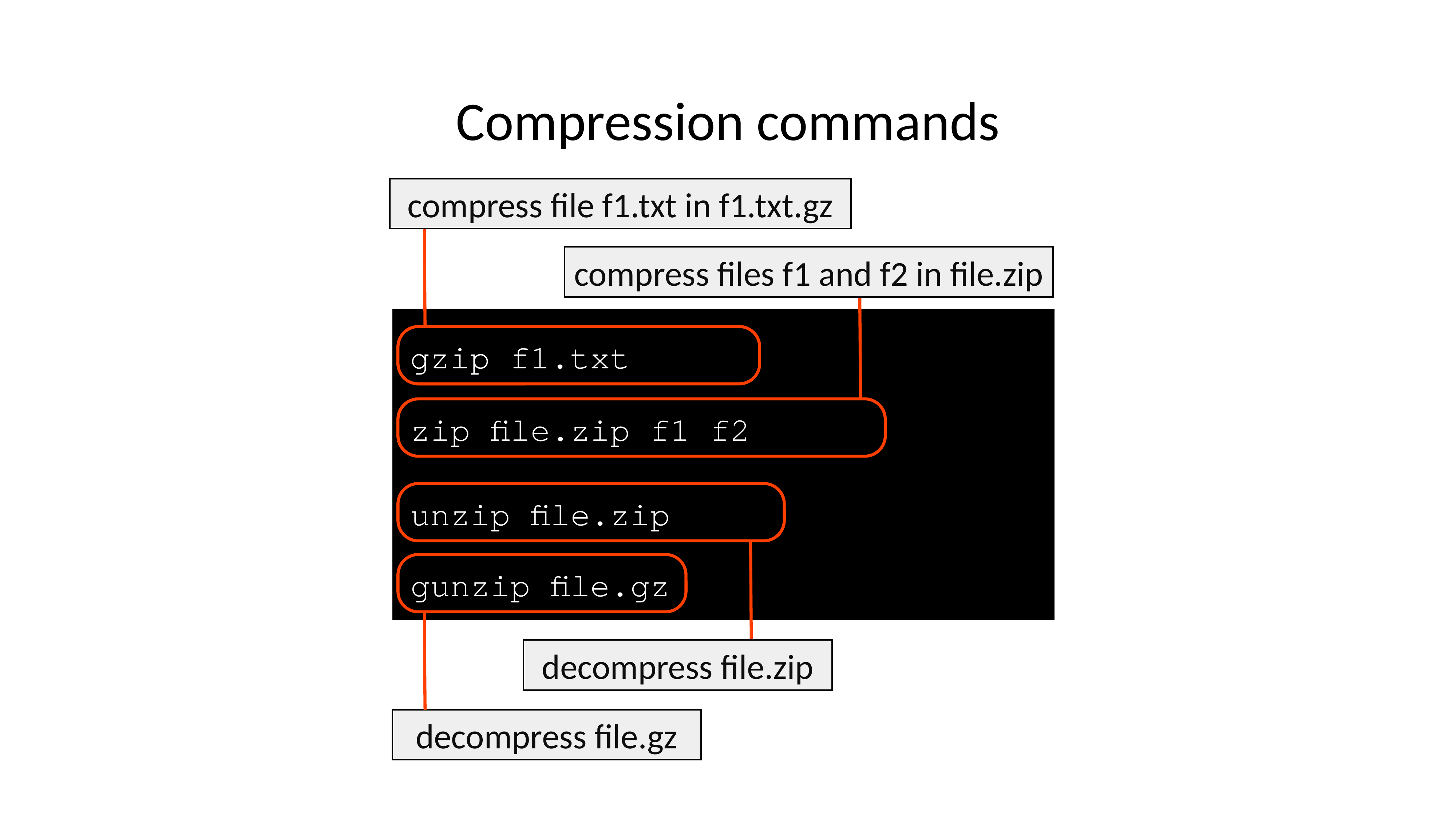

# Compression commands
compress file f1.txt in f1.txt.gz
compress files f1 and f2 in file.zip

gzip f1.txt

zip file.zip f1 f2

unzip file.zip

gunzip file.gz
decompress file.zip
decompress file.gz